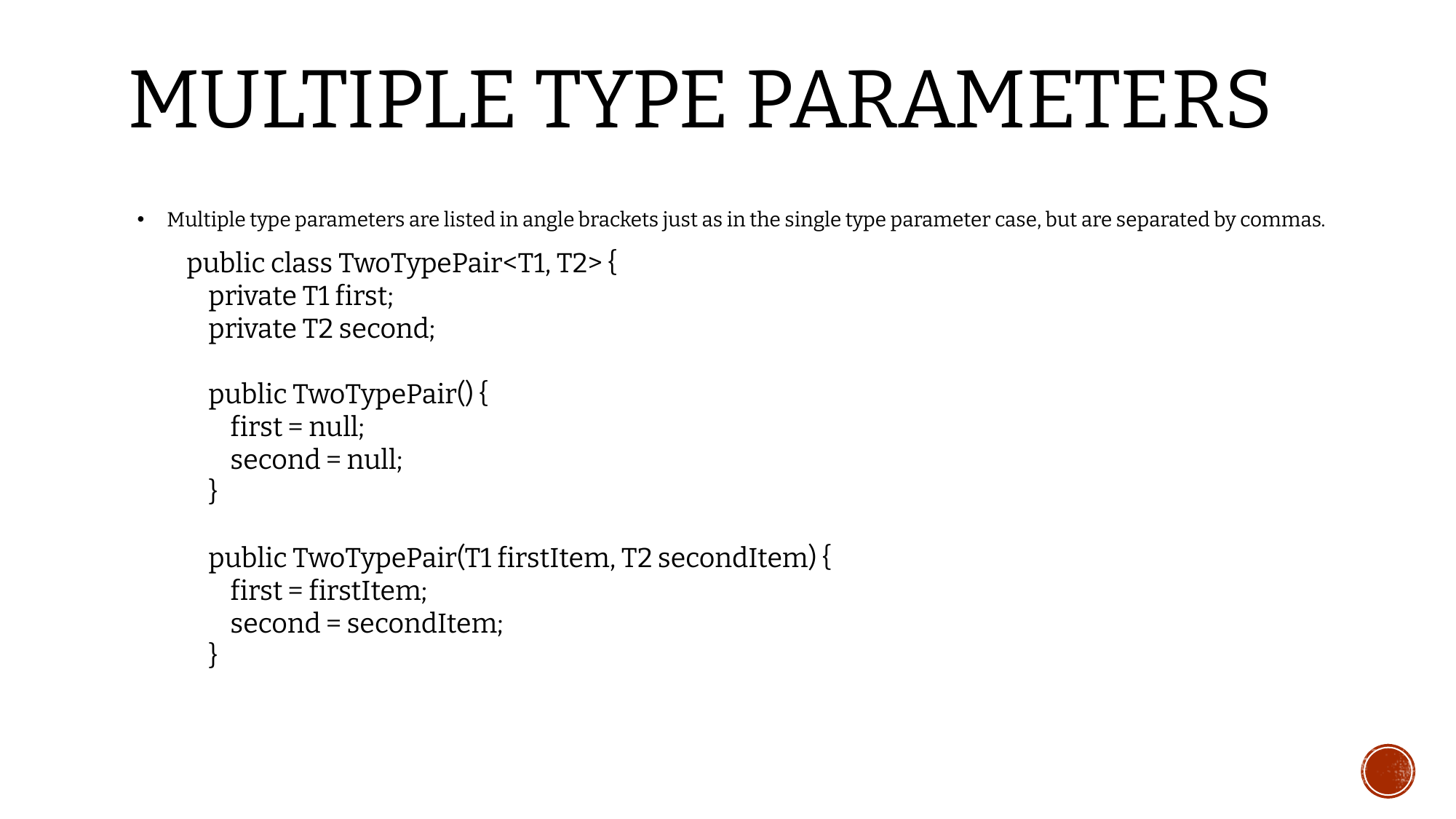

# Multiple type parameters
Multiple type parameters are listed in angle brackets just as in the single type parameter case, but are separated by commas.

public class TwoTypePair<T1, T2> {
    private T1 first;
    private T2 second;

    public TwoTypePair() {
        first = null;
        second = null;
    }

    public TwoTypePair(T1 firstItem, T2 secondItem) {
        first = firstItem;
        second = secondItem;
    }